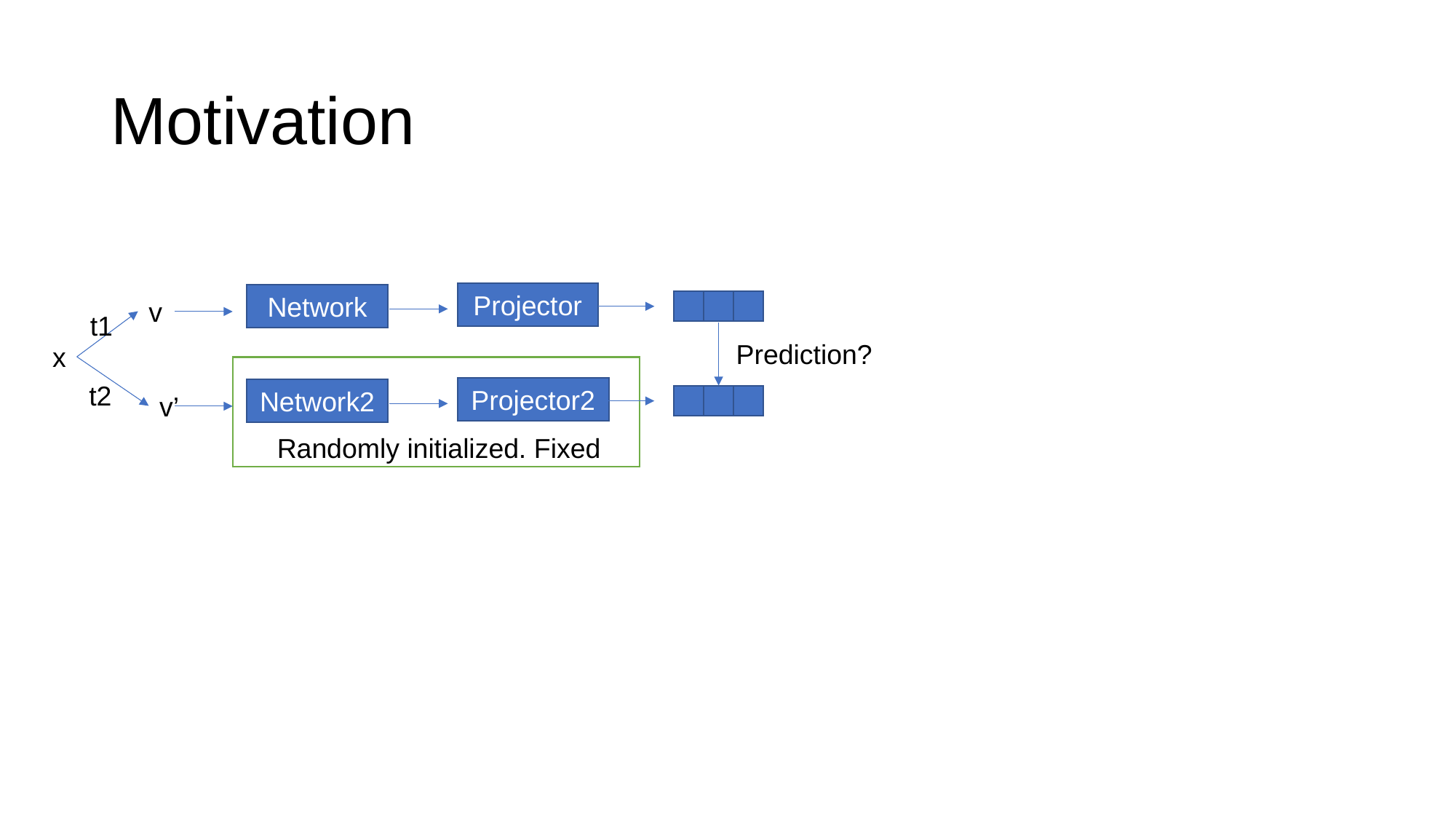

# Motivation

Projector
Network
v

t1
Prediction?
x

t2
Projector2
Network2
v’

Randomly initialized. Fixed